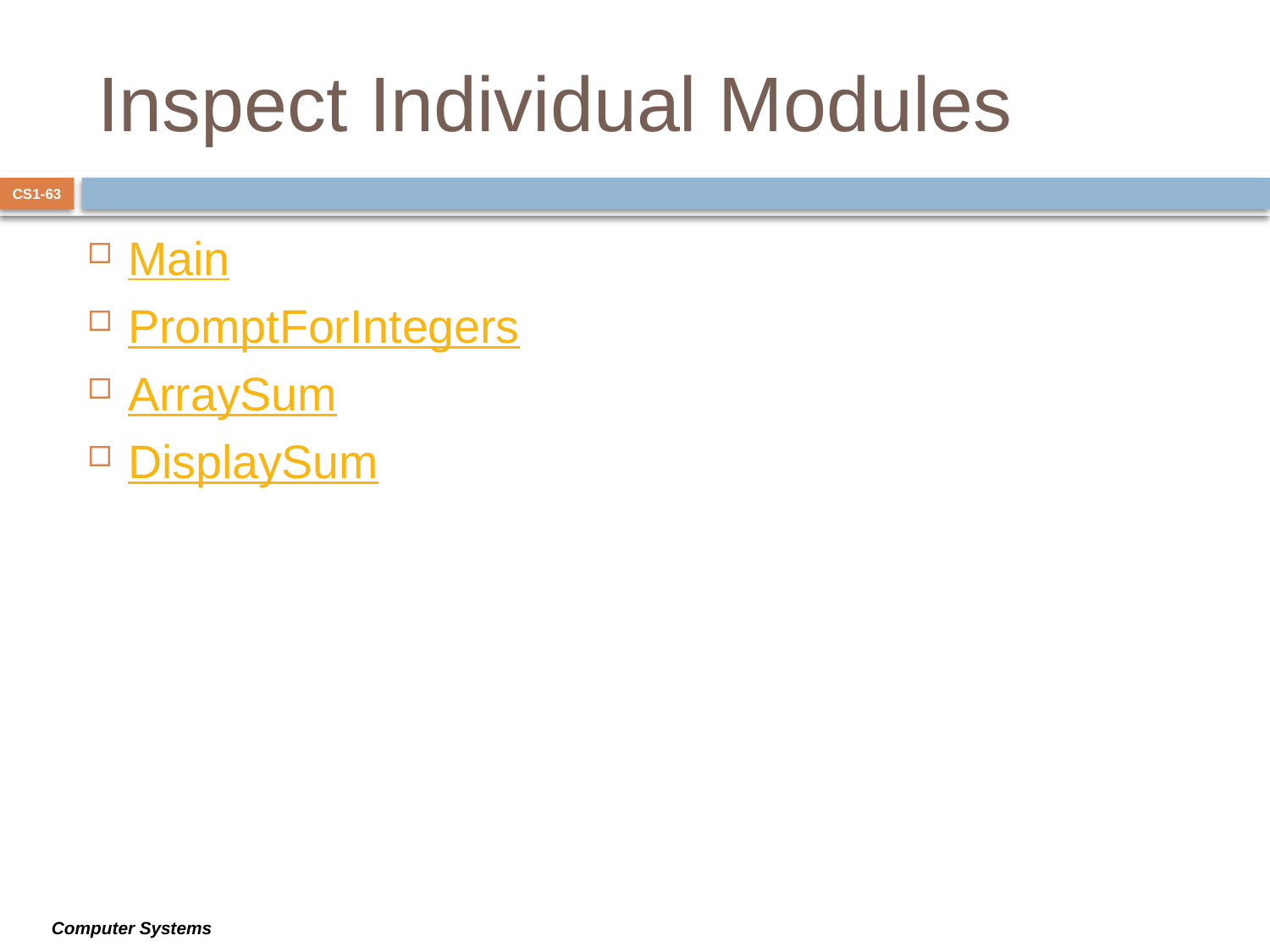

# Inspect Individual Modules
CS1-63
Main
PromptForIntegers
ArraySum
DisplaySum